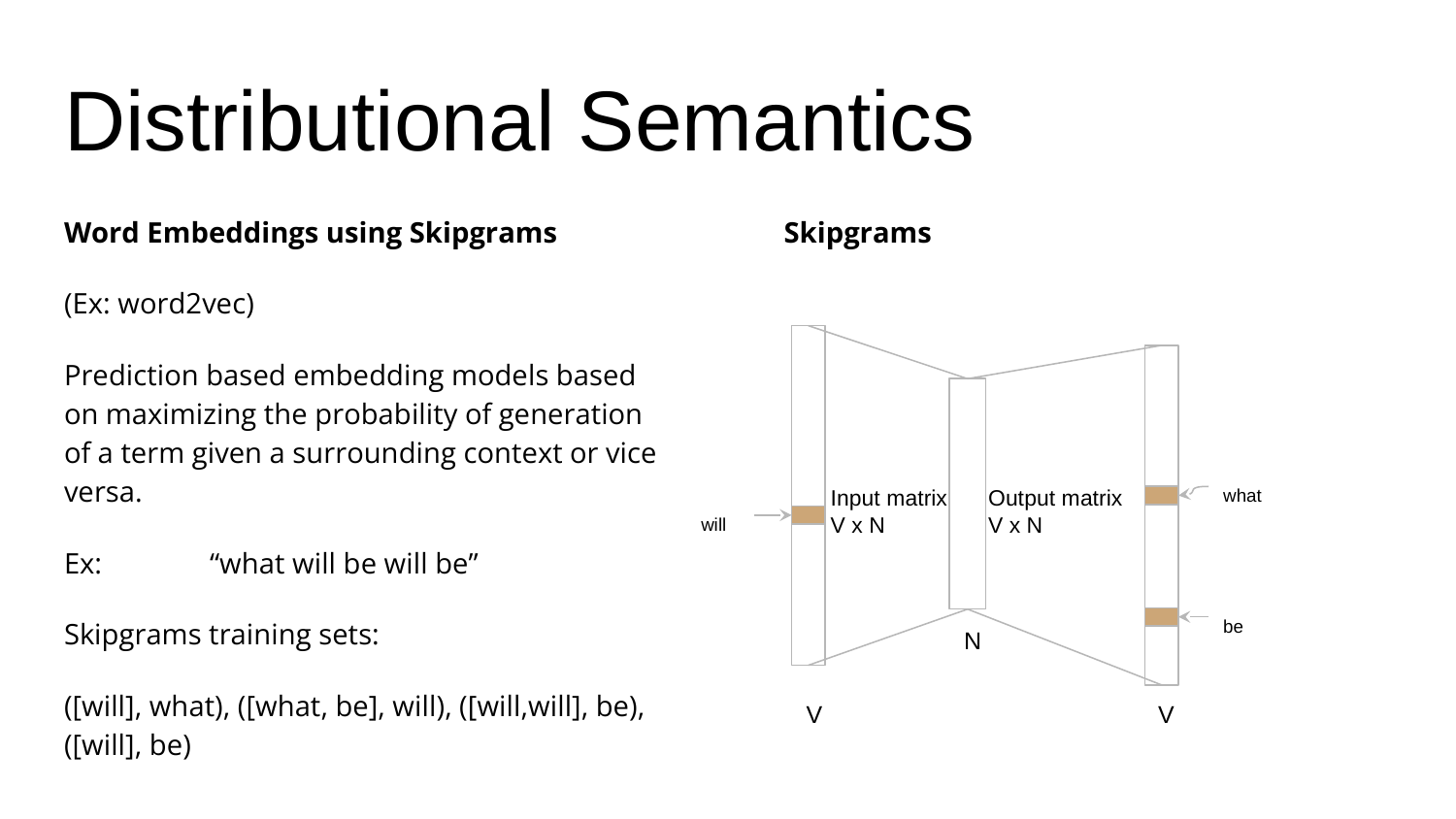

# Distributional Semantics
Word Embeddings using Skipgrams
(Ex: word2vec)
Prediction based embedding models based on maximizing the probability of generation of a term given a surrounding context or vice versa.
Ex:	“what will be will be”
Skipgrams training sets:
([will], what), ([what, be], will), ([will,will], be), ([will], be)
Skipgrams

Input matrix
V x N
Output matrix
V x N
what

will

be

N
V
V